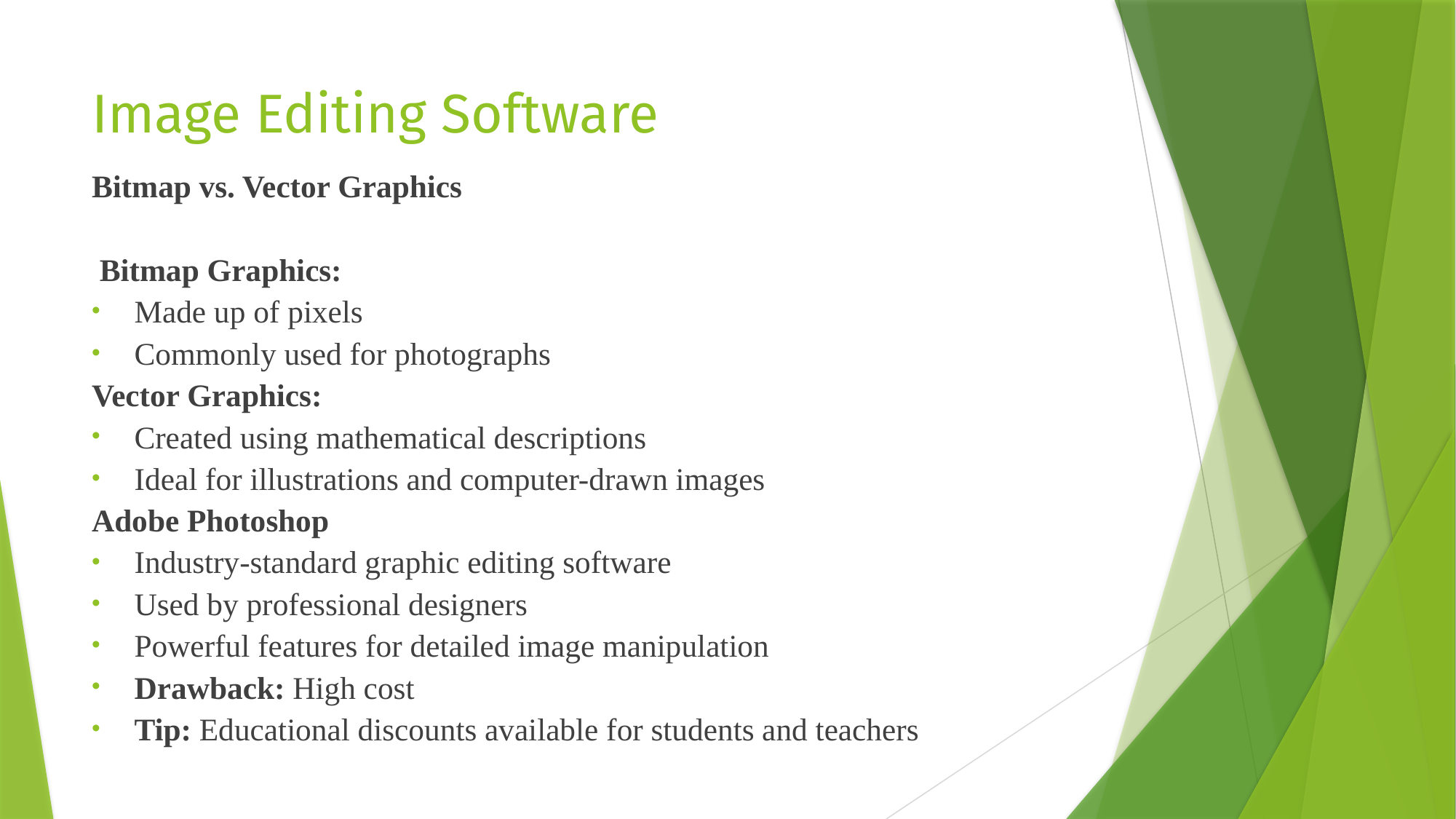

# Image Editing Software
Bitmap vs. Vector Graphics

 Bitmap Graphics:
Made up of pixels
Commonly used for photographs
Vector Graphics:
Created using mathematical descriptions
Ideal for illustrations and computer-drawn images
Adobe Photoshop
Industry-standard graphic editing software
Used by professional designers
Powerful features for detailed image manipulation
Drawback: High cost
Tip: Educational discounts available for students and teachers